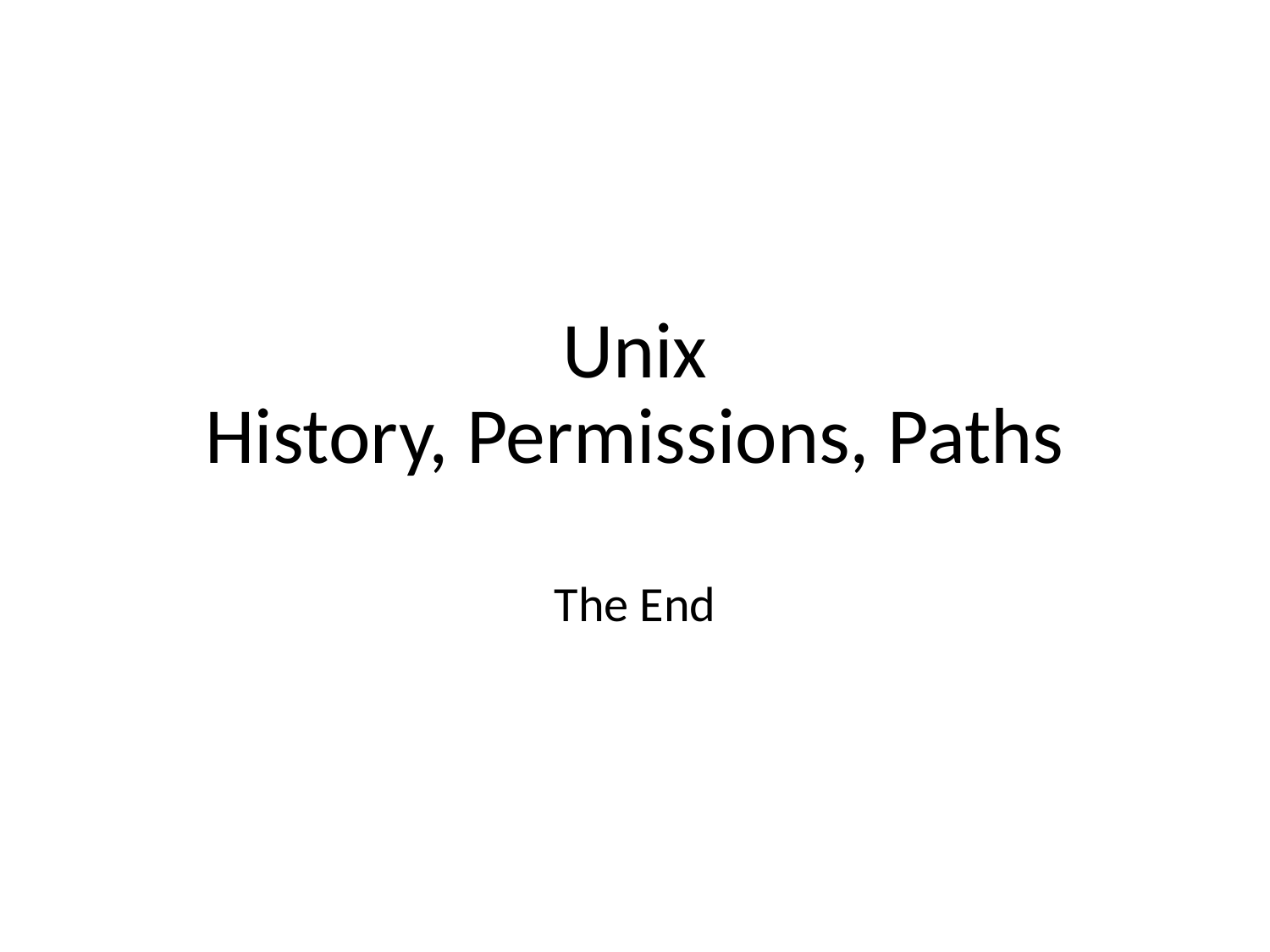

# Unix History, Permissions, Paths

The End